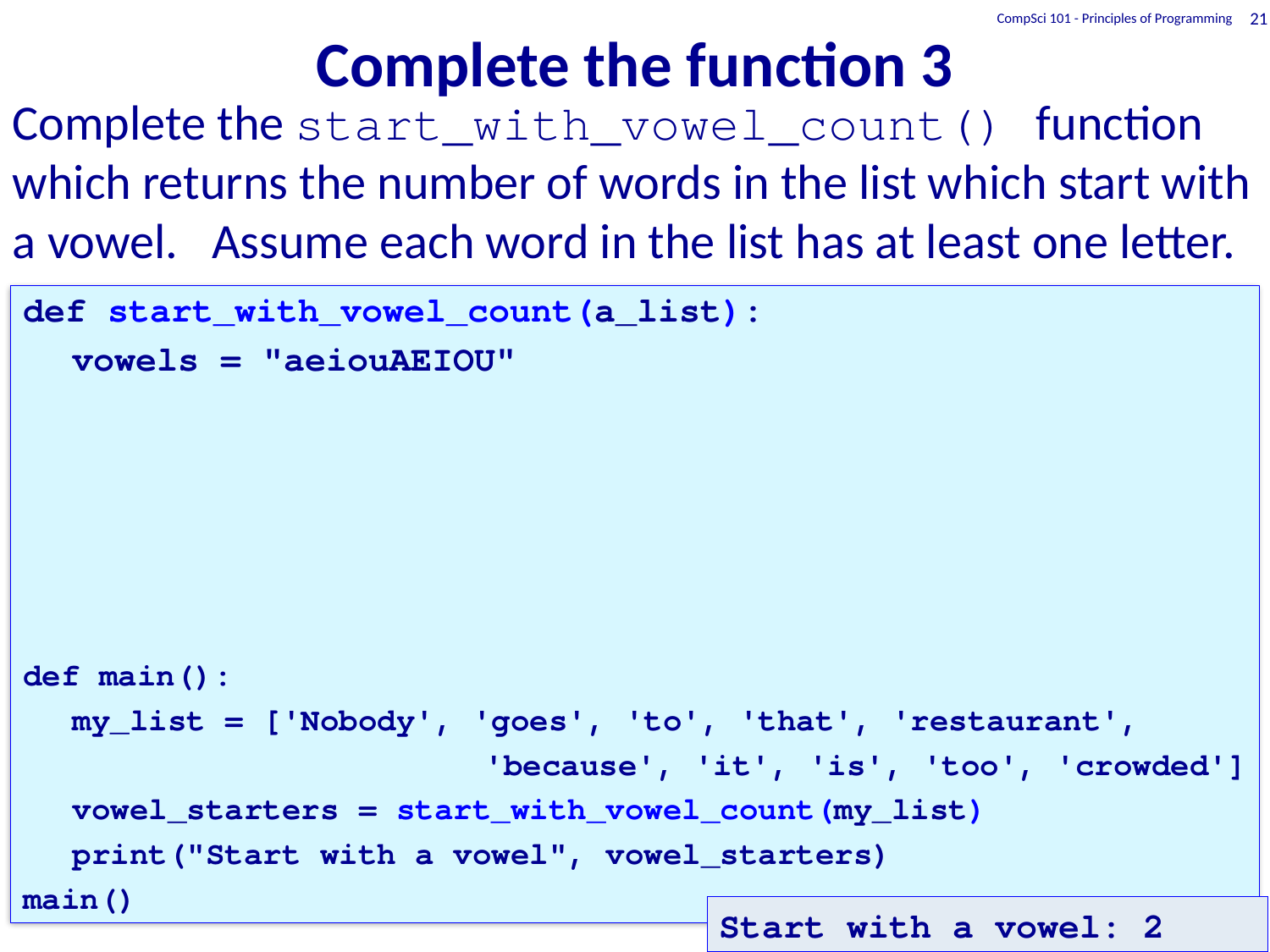

# Complete the function 3
CompSci 101 - Principles of Programming
21
Complete the start_with_vowel_count() function which returns the number of words in the list which start with a vowel.   Assume each word in the list has at least one letter.

def start_with_vowel_count(a_list):
	vowels = "aeiouAEIOU"

def main():
	my_list = ['Nobody', 'goes', 'to', 'that', 'restaurant',
'because', 'it', 'is', 'too', 'crowded']
 	vowel_starters = start_with_vowel_count(my_list)
	print("Start with a vowel", vowel_starters)
main()
Start with a vowel: 2